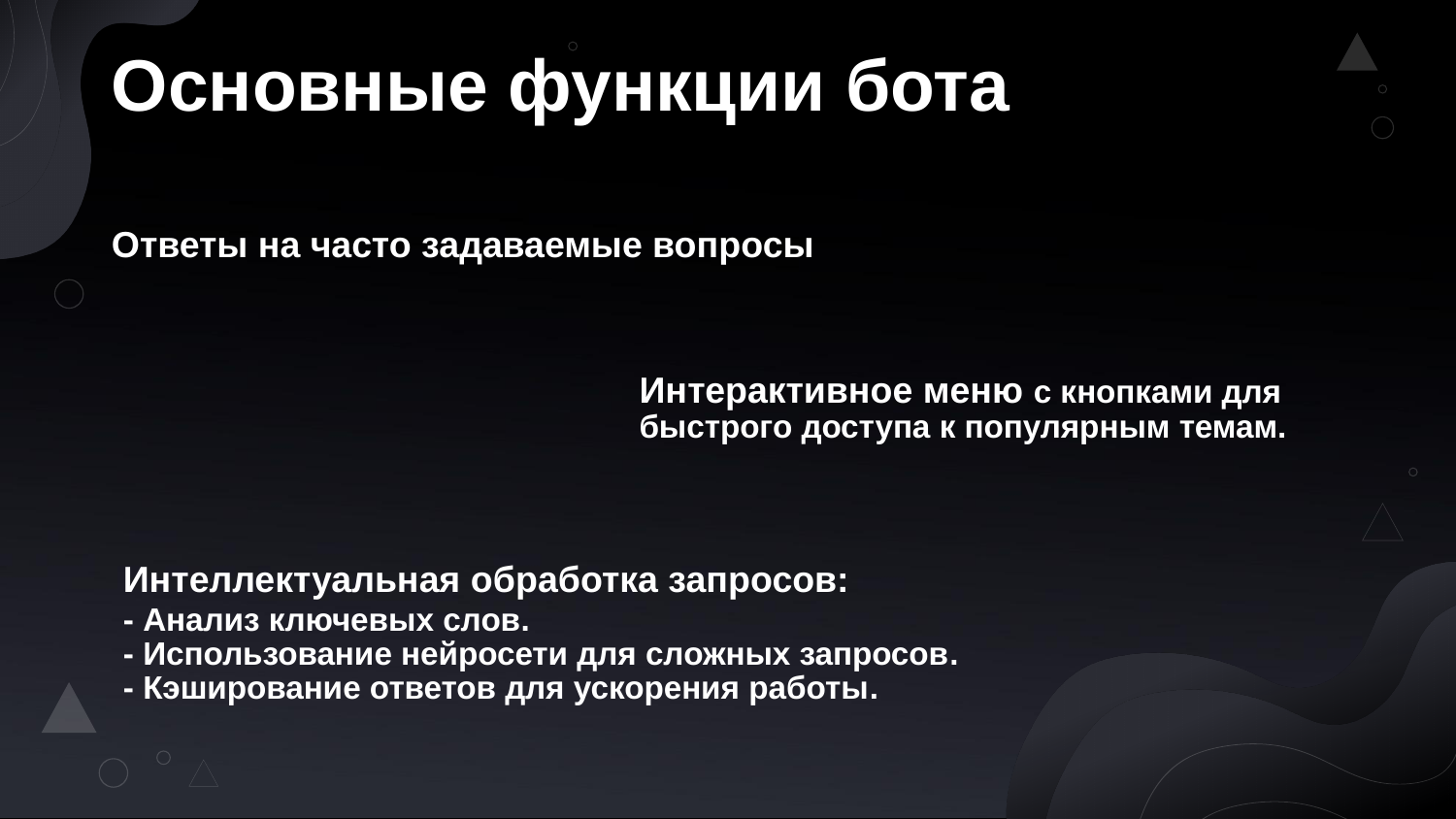

Основные функции бота
Ответы на часто задаваемые вопросы
Интерактивное меню с кнопками для быстрого доступа к популярным темам.
Интеллектуальная обработка запросов:
- Анализ ключевых слов.
- Использование нейросети для сложных запросов.
- Кэширование ответов для ускорения работы.